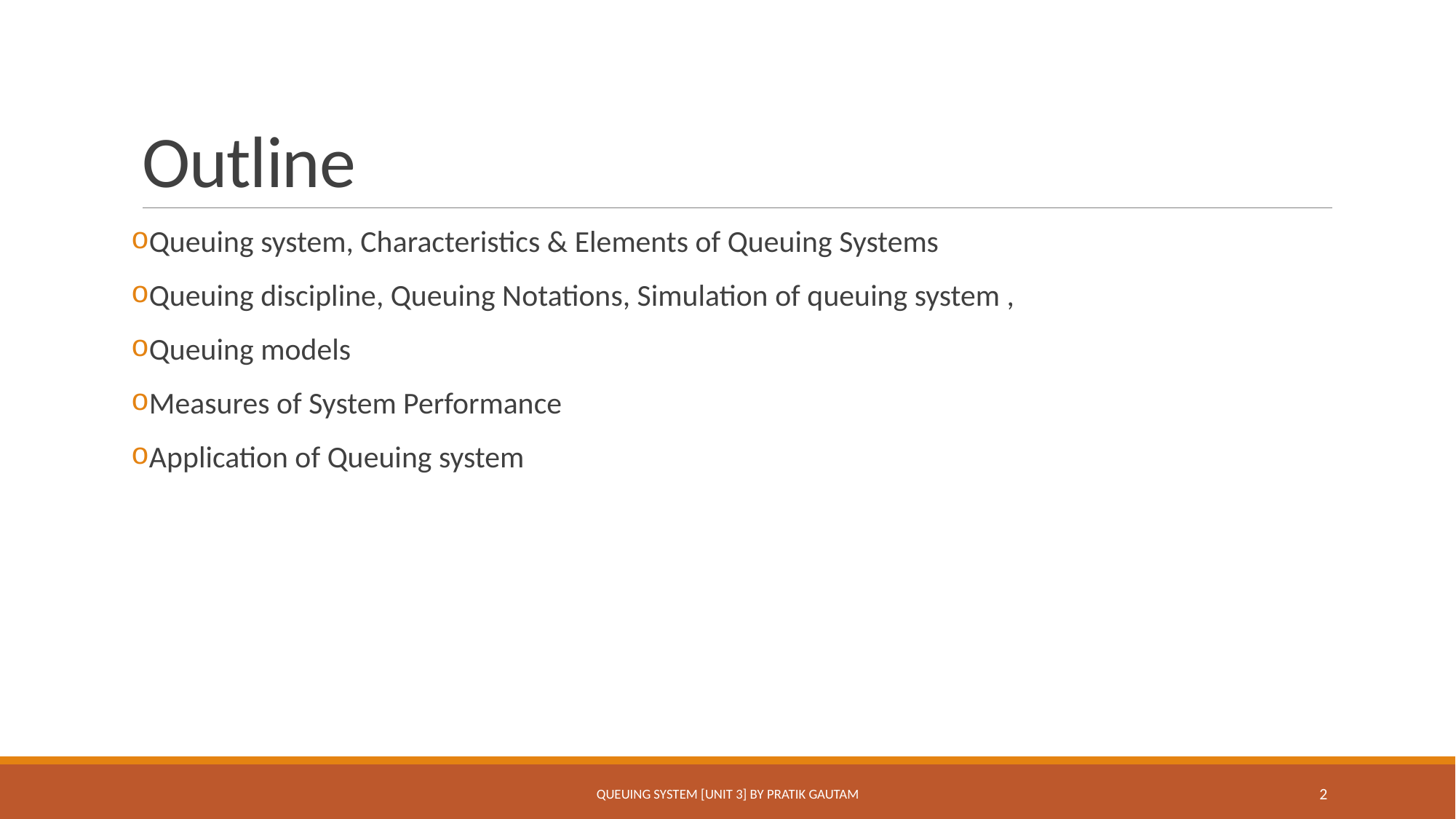

# Outline
Queuing system, Characteristics & Elements of Queuing Systems
Queuing discipline, Queuing Notations, Simulation of queuing system ,
Queuing models
Measures of System Performance
Application of Queuing system

Queuing System [Unit 3] By Pratik Gautam
2